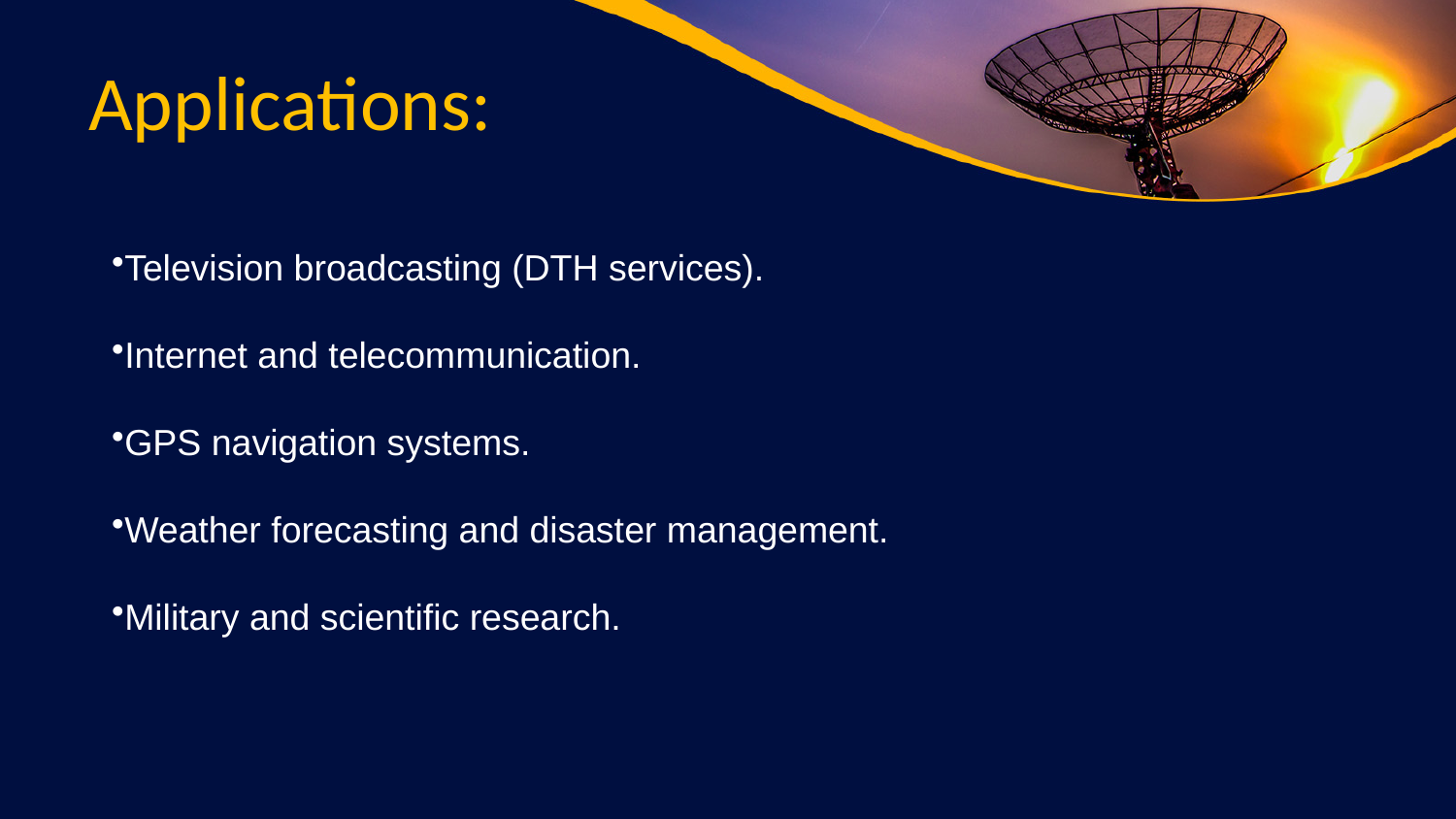

# Applications:
Television broadcasting (DTH services).

Internet and telecommunication.

GPS navigation systems.

Weather forecasting and disaster management.

Military and scientific research.